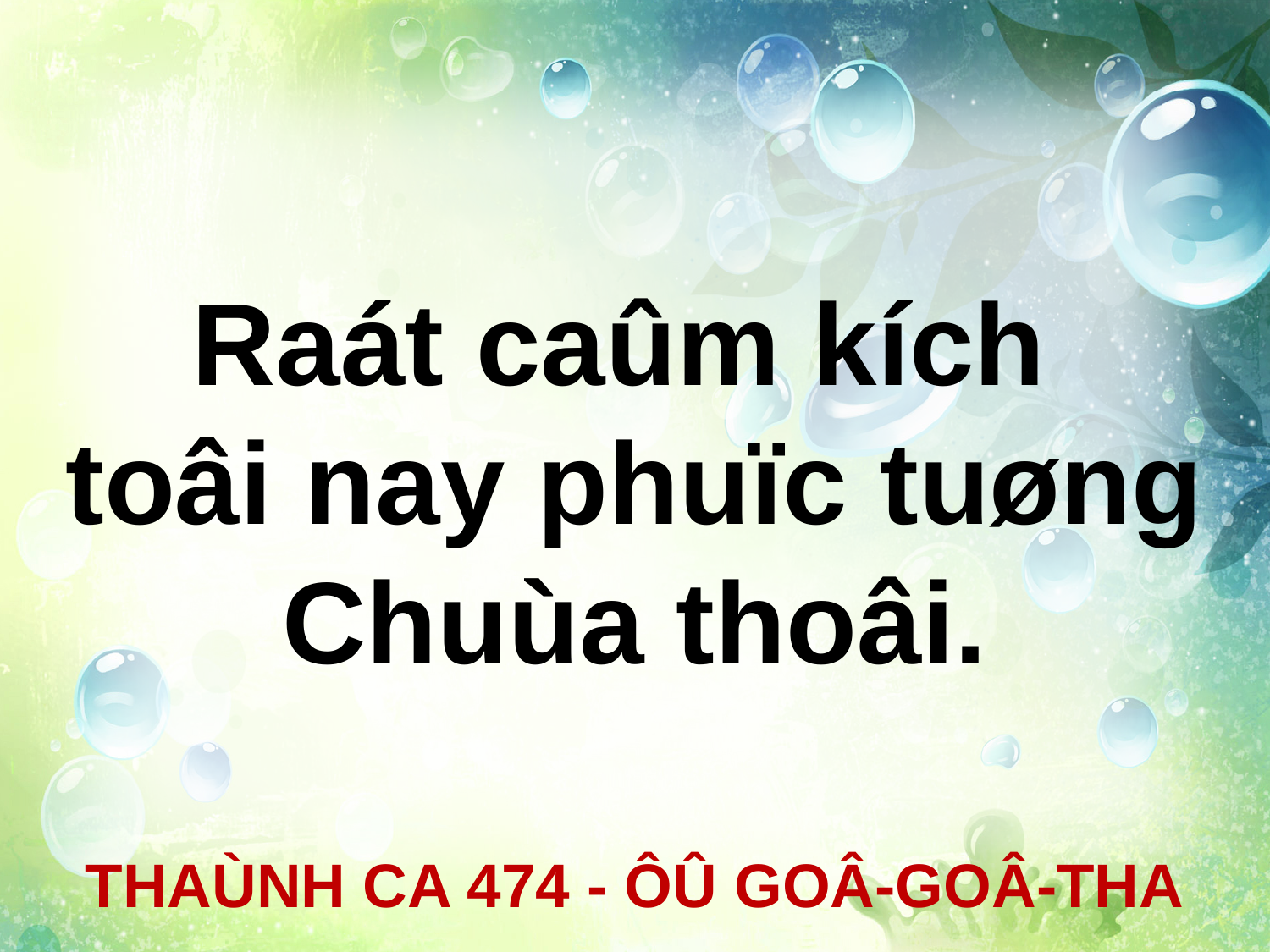

Raát caûm kích
toâi nay phuïc tuøng Chuùa thoâi.
THAÙNH CA 474 - ÔÛ GOÂ-GOÂ-THA